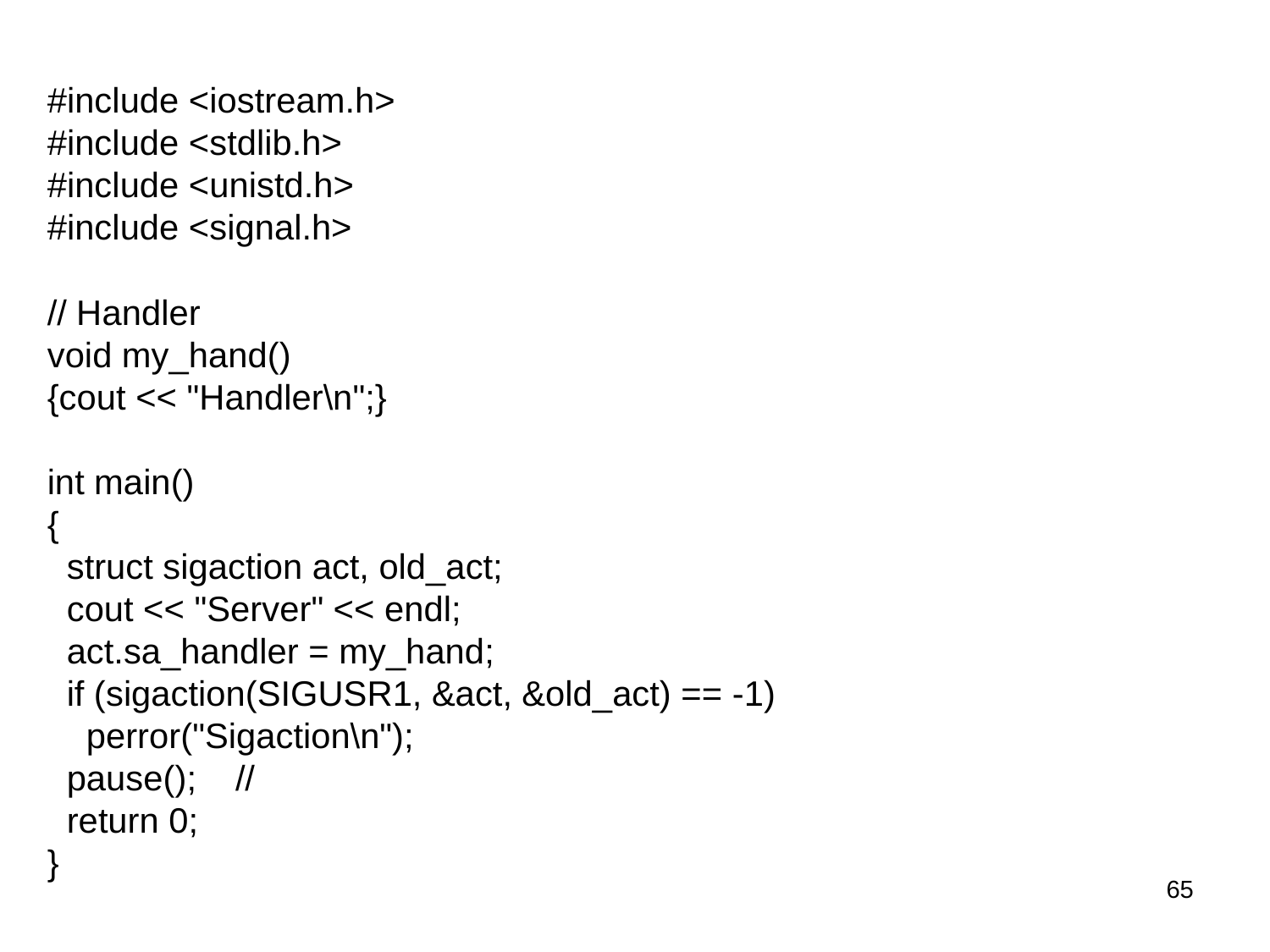

#include <iostream.h>
#include <stdlib.h>
#include <unistd.h>
#include <signal.h>

// Handler
void my_hand()
{cout << "Handler\n";}

int main()
{
  struct sigaction act, old_act;
  cout << "Server" << endl;
  act.sa_handler = my_hand;
  if (sigaction(SIGUSR1, &act, &old_act) == -1)
    perror("Sigaction\n");
  pause();    //
  return 0;
}
65